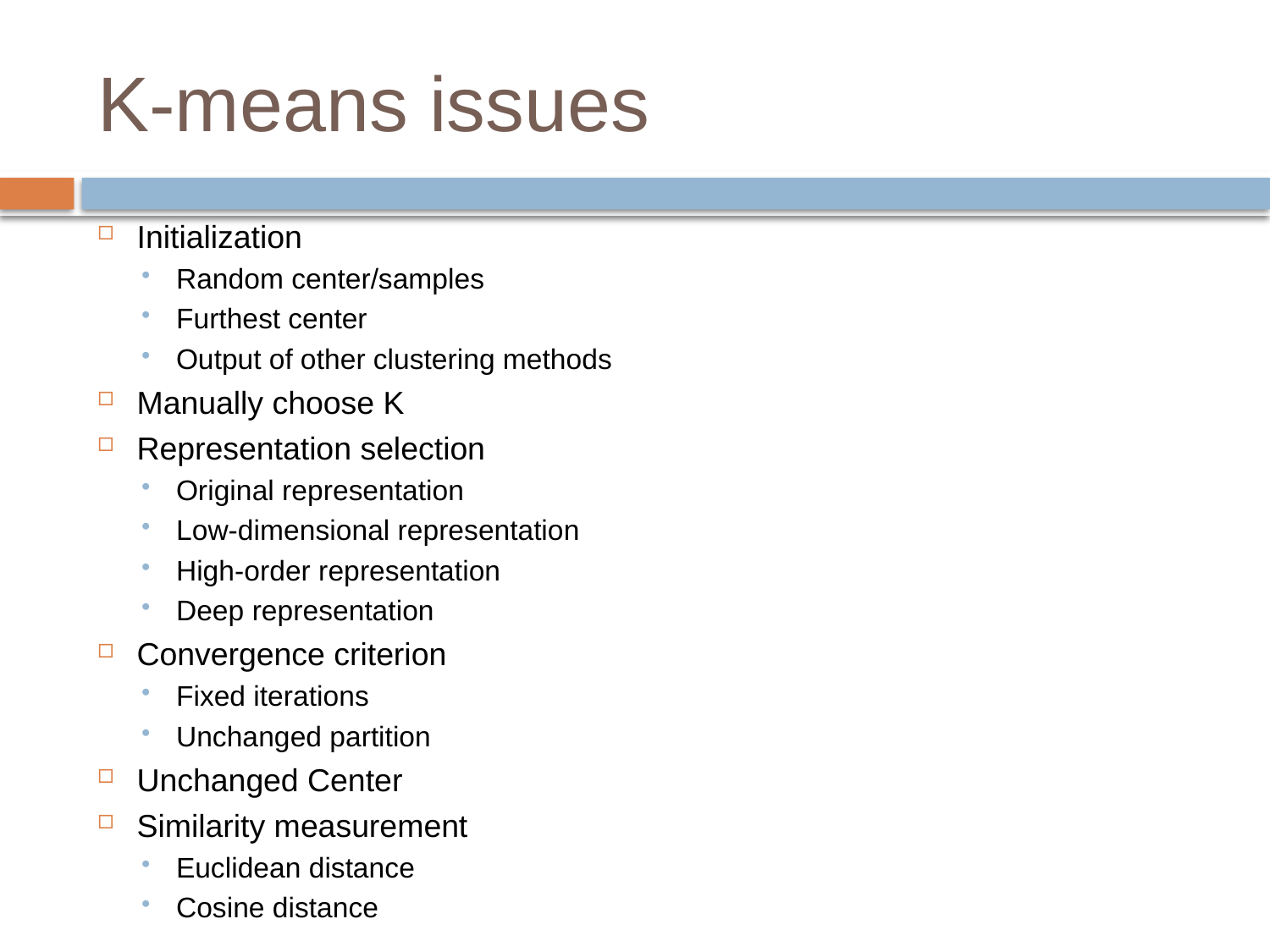

# K-means issues
Initialization
Random center/samples
Furthest center
Output of other clustering methods
Manually choose K
Representation selection
Original representation
Low-dimensional representation
High-order representation
Deep representation
Convergence criterion
Fixed iterations
Unchanged partition
Unchanged Center
Similarity measurement
Euclidean distance
Cosine distance